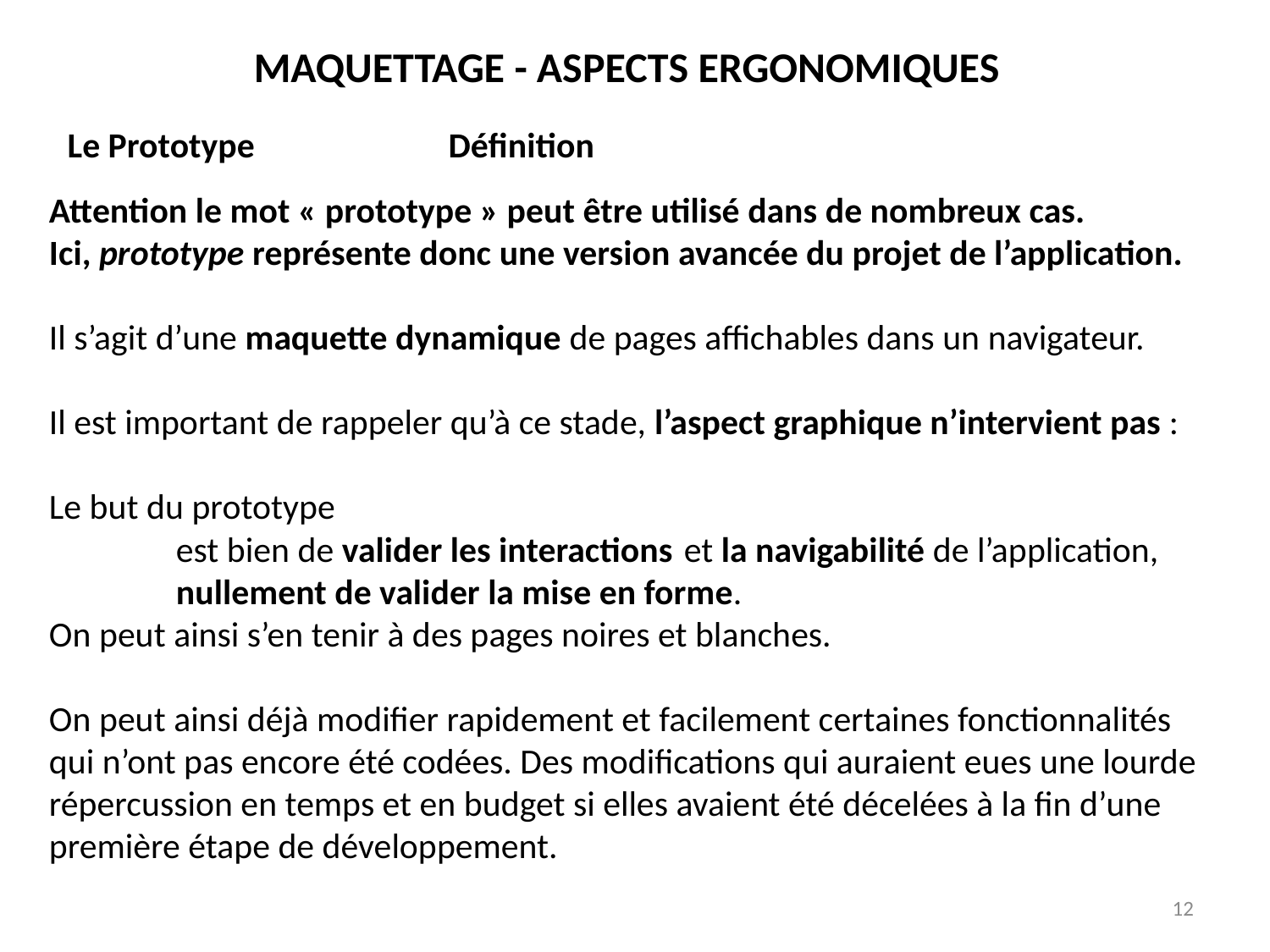

MAQUETTAGE - ASPECTS ERGONOMIQUES
Le Prototype		Définition
Attention le mot « prototype » peut être utilisé dans de nombreux cas.
Ici, prototype représente donc une version avancée du projet de l’application.

Il s’agit d’une maquette dynamique de pages affichables dans un navigateur.
Il est important de rappeler qu’à ce stade, l’aspect graphique n’intervient pas :

Le but du prototype
	est bien de valider les interactions 	et la navigabilité de l’application,
	nullement de valider la mise en forme.
On peut ainsi s’en tenir à des pages noires et blanches.

On peut ainsi déjà modifier rapidement et facilement certaines fonctionnalités qui n’ont pas encore été codées. Des modifications qui auraient eues une lourde répercussion en temps et en budget si elles avaient été décelées à la fin d’une première étape de développement.
12